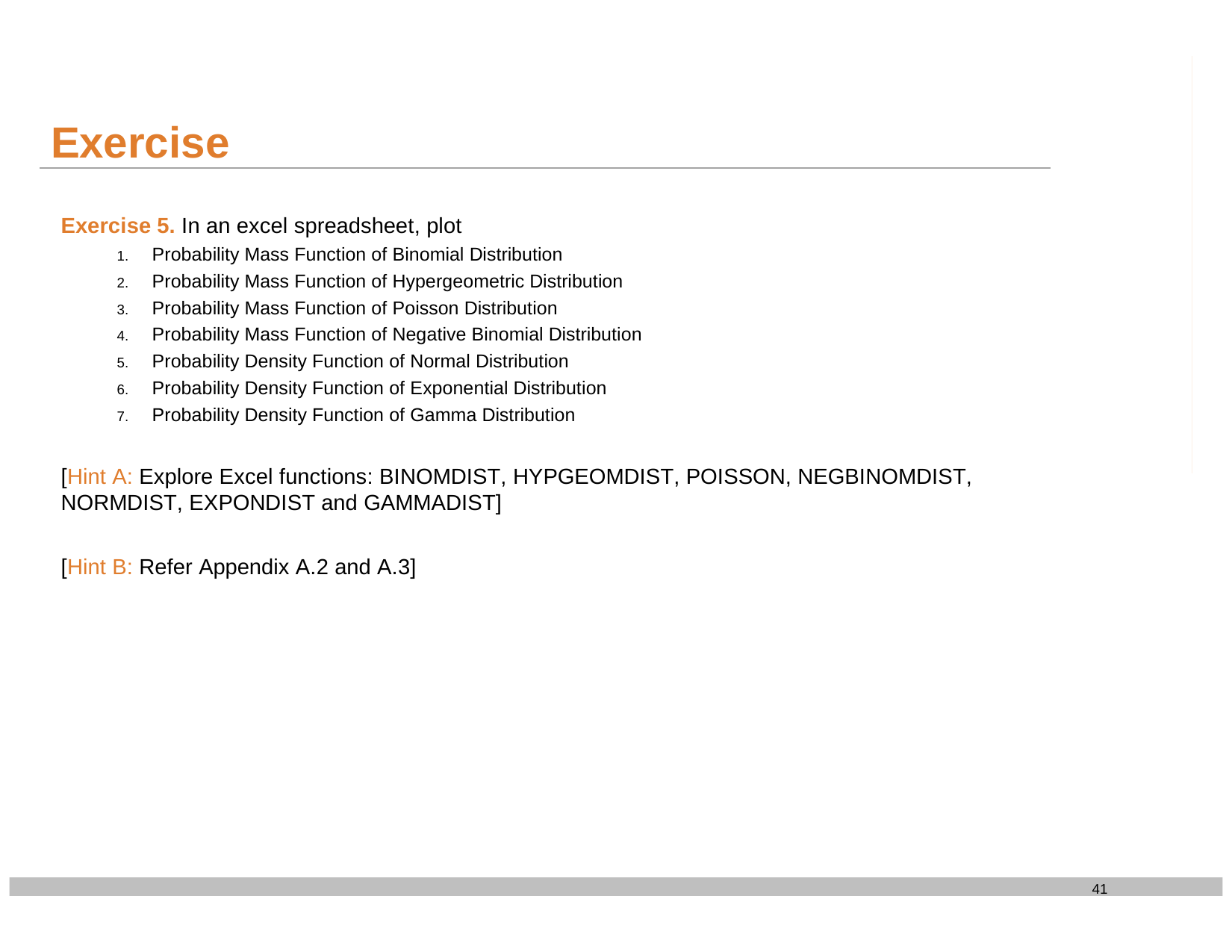

# Exercise
Exercise 5. In an excel spreadsheet, plot
Probability Mass Function of Binomial Distribution
Probability Mass Function of Hypergeometric Distribution
Probability Mass Function of Poisson Distribution
Probability Mass Function of Negative Binomial Distribution
Probability Density Function of Normal Distribution
Probability Density Function of Exponential Distribution
Probability Density Function of Gamma Distribution

[Hint A: Explore Excel functions: BINOMDIST, HYPGEOMDIST, POISSON, NEGBINOMDIST, NORMDIST, EXPONDIST and GAMMADIST]

[Hint B: Refer Appendix A.2 and A.3]

41